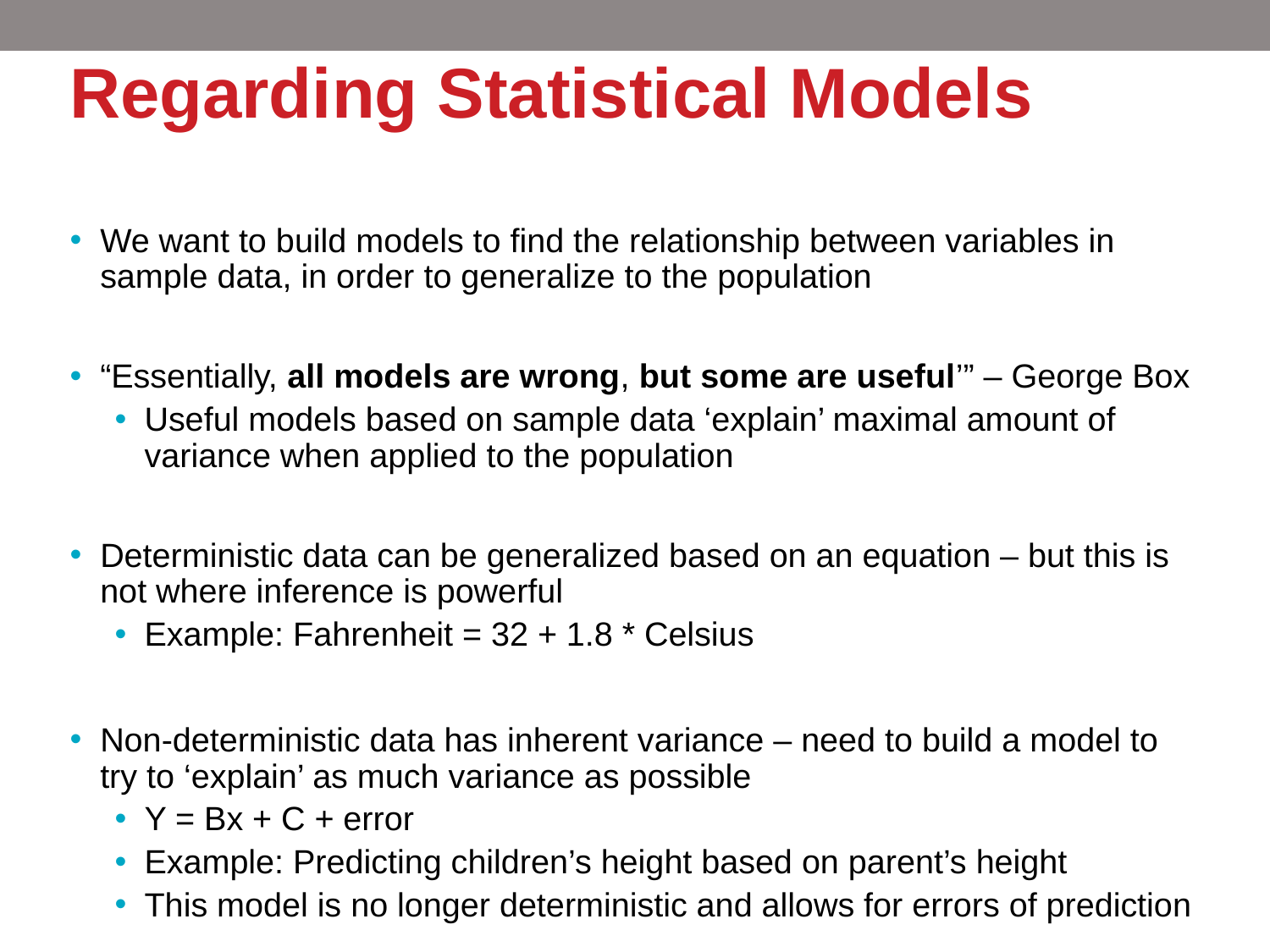

# Regarding Statistical Models
We want to build models to find the relationship between variables in sample data, in order to generalize to the population

“Essentially, all models are wrong, but some are useful’” – George Box
Useful models based on sample data ‘explain’ maximal amount of variance when applied to the population

Deterministic data can be generalized based on an equation – but this is not where inference is powerful
Example: Fahrenheit = 32 + 1.8 * Celsius

Non-deterministic data has inherent variance – need to build a model to try to ‘explain’ as much variance as possible
Y = Bx + C + error
Example: Predicting children’s height based on parent’s height
This model is no longer deterministic and allows for errors of prediction